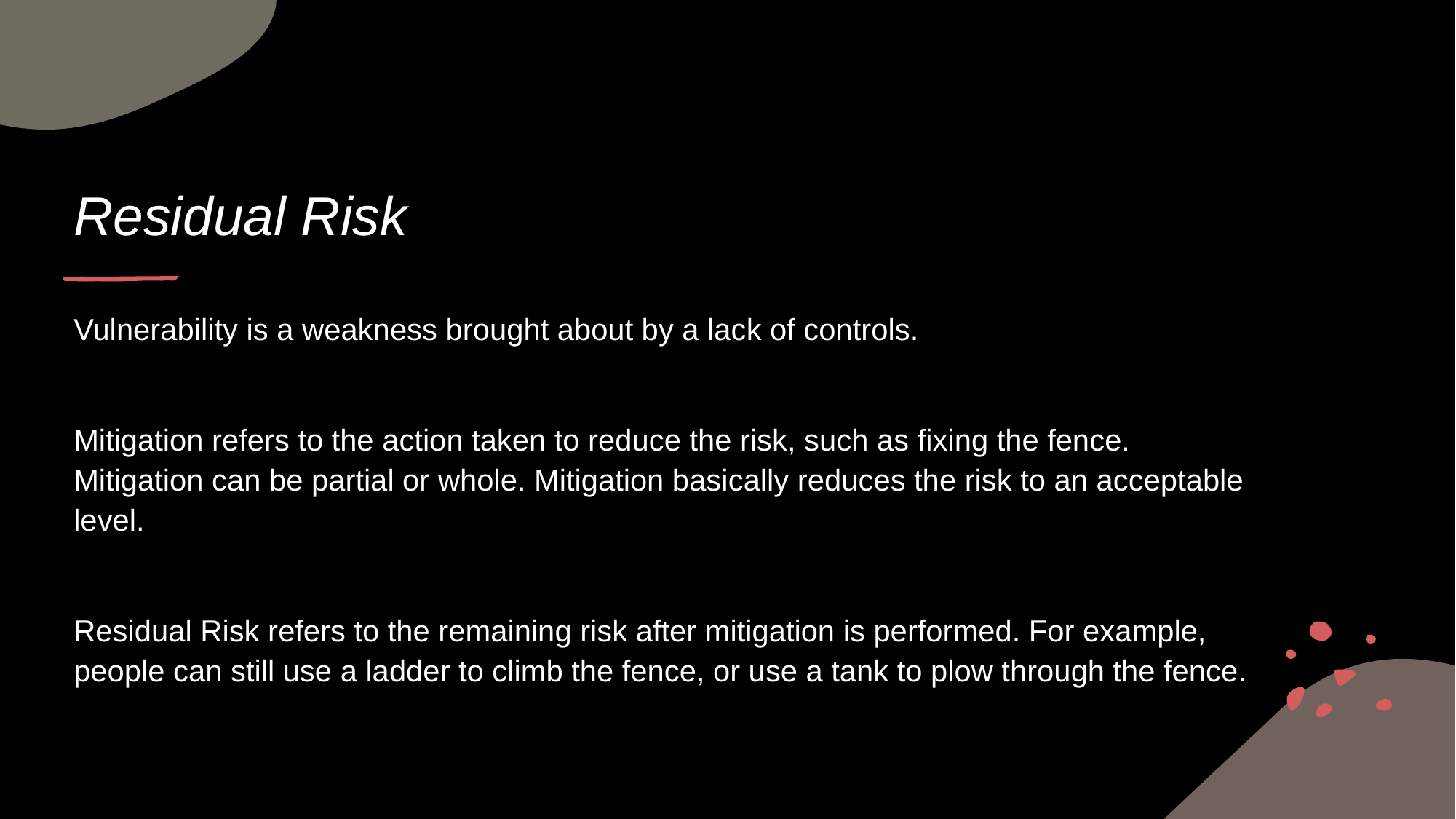

# Residual Risk
Vulnerability is a weakness brought about by a lack of controls.

Mitigation refers to the action taken to reduce the risk, such as fixing the fence.  Mitigation can be partial or whole. Mitigation basically reduces the risk to an acceptable level.

Residual Risk refers to the remaining risk after mitigation is performed. For example, people can still use a ladder to climb the fence, or use a tank to plow through the fence.